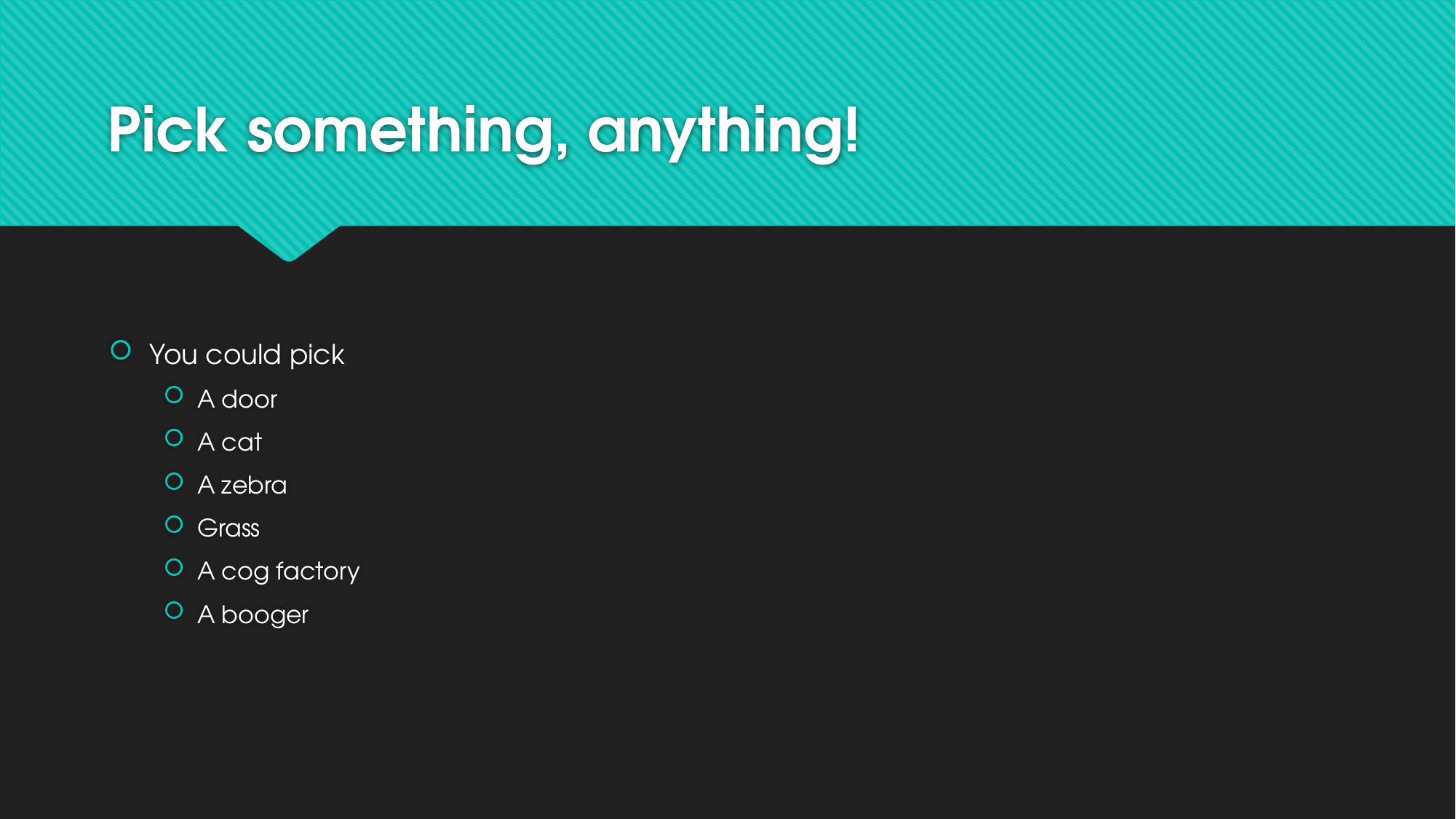

# Pick something, anything!
You could pick
A door
A cat
A zebra
Grass
A cog factory
A booger